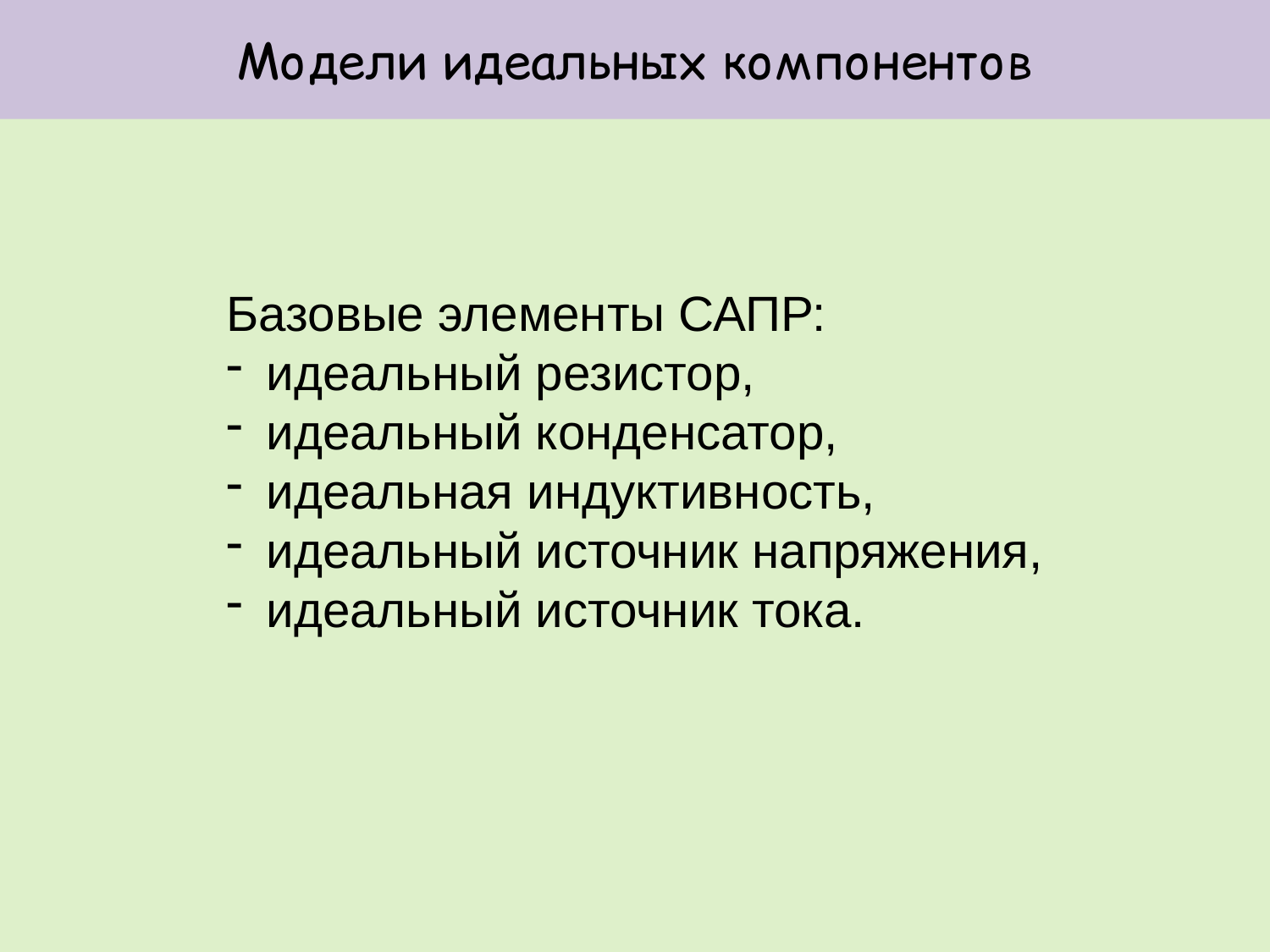

Модели идеальных компонентов
Базовые элементы САПР:
идеальный резистор,
идеальный конденсатор,
идеальная индуктивность,
идеальный источник напряжения,
идеальный источник тока.